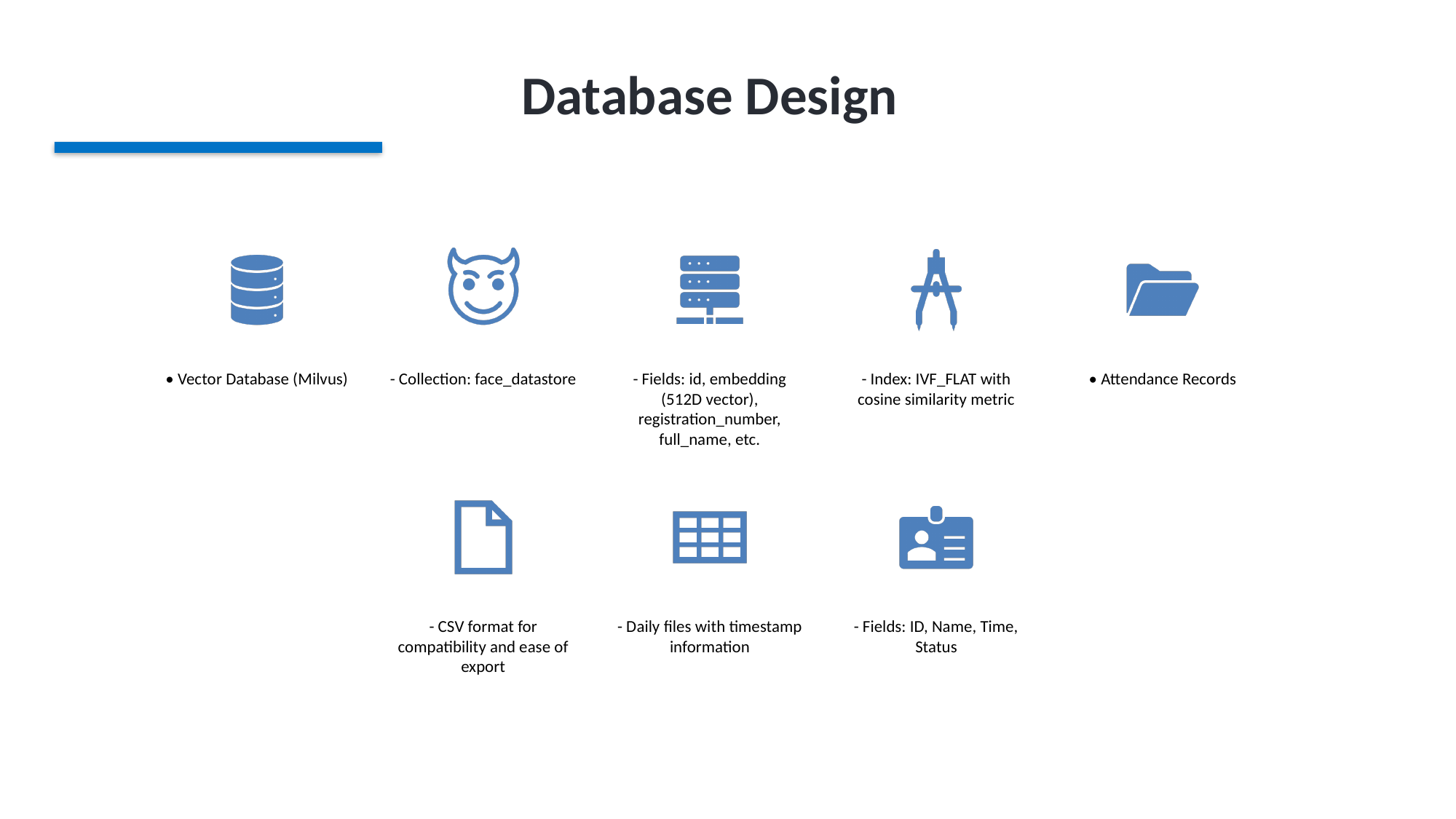

Database Design

• Vector Database (Milvus)
- Collection: face_datastore
- Fields: id, embedding (512D vector), registration_number, full_name, etc.
- Index: IVF_FLAT with cosine similarity metric
• Attendance Records
- CSV format for compatibility and ease of export
- Daily files with timestamp information
- Fields: ID, Name, Time, Status